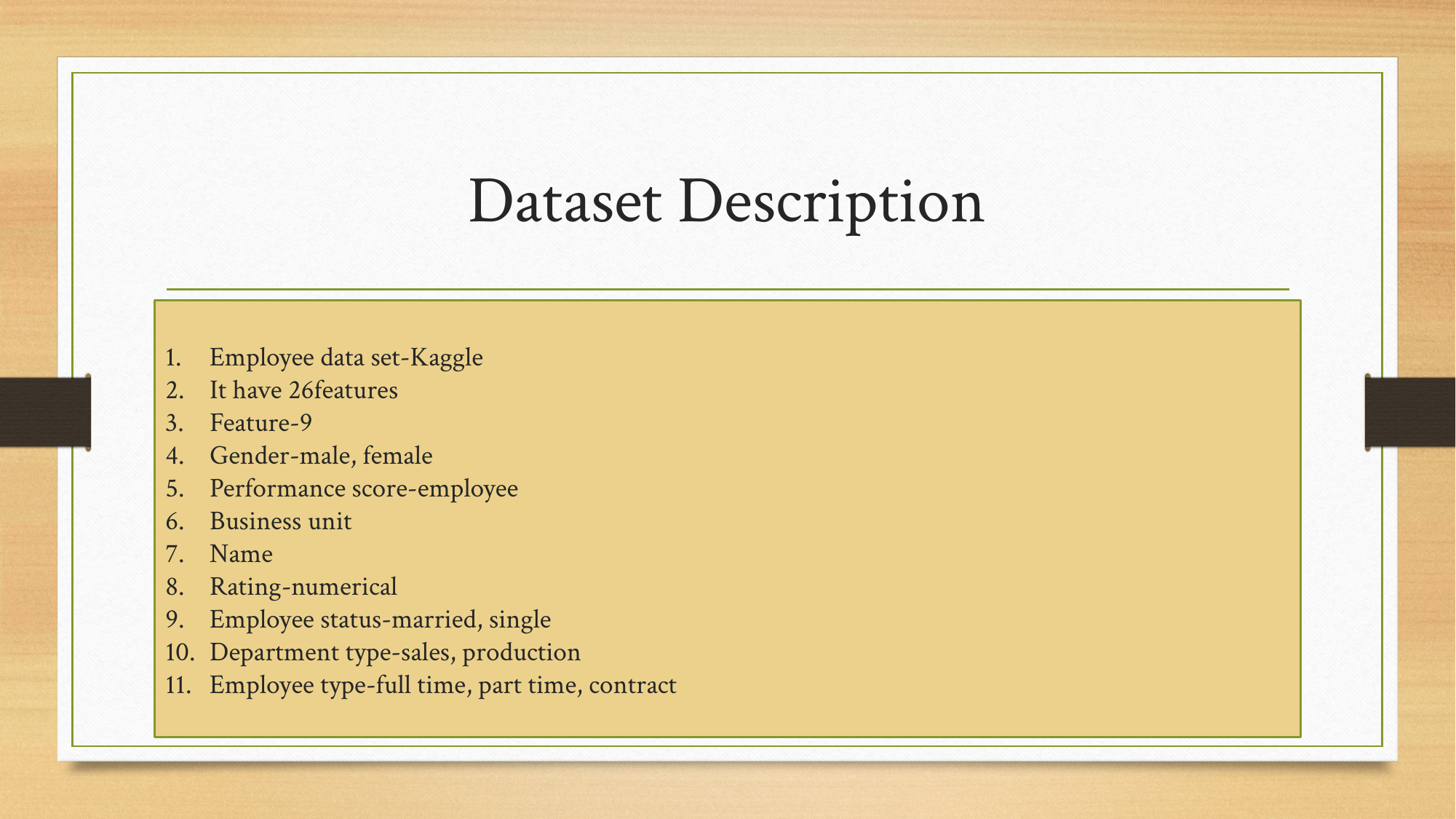

# Dataset Description

Employee data set-Kaggle
It have 26features
Feature-9
Gender-male, female
Performance score-employee
Business unit
Name
Rating-numerical
Employee status-married, single
Department type-sales, production
Employee type-full time, part time, contract